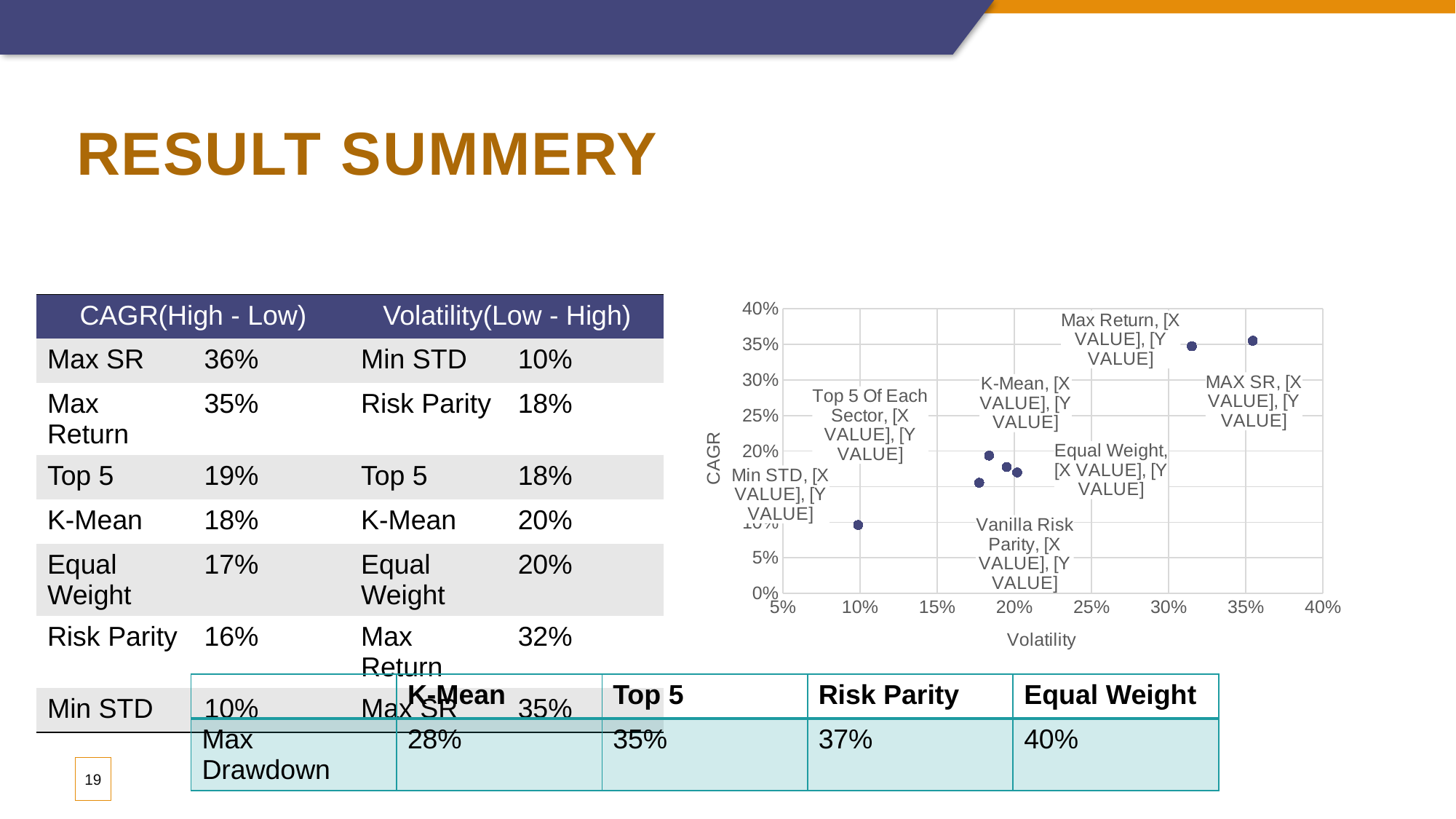

# Result Summery

### Chart

| Category | Equal Weight |
|---|---|
| CAGR(High - Low) |  | Volatility(Low - High) |  |
| --- | --- | --- | --- |
| Max SR | 36% | Min STD | 10% |
| Max Return | 35% | Risk Parity | 18% |
| Top 5 | 19% | Top 5 | 18% |
| K-Mean | 18% | K-Mean | 20% |
| Equal Weight | 17% | Equal Weight | 20% |
| Risk Parity | 16% | Max Return | 32% |
| Min STD | 10% | Max SR | 35% |
|  | K-Mean | Top 5 | Risk Parity | Equal Weight |
| --- | --- | --- | --- | --- |
| Max Drawdown | 28% | 35% | 37% | 40% |
19